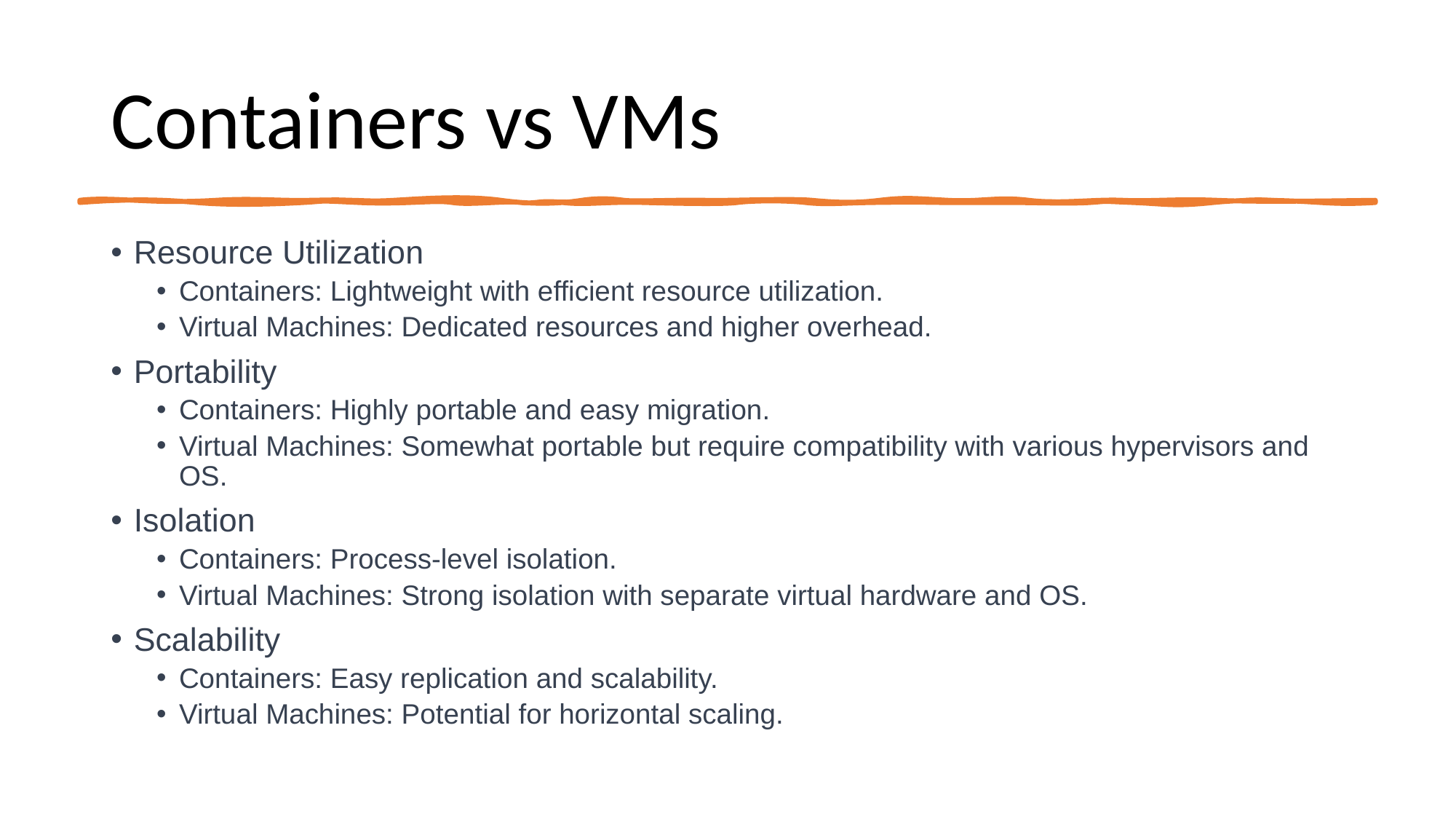

# Containers vs VMs

Resource Utilization
Containers: Lightweight with efficient resource utilization.
Virtual Machines: Dedicated resources and higher overhead.
Portability
Containers: Highly portable and easy migration.
Virtual Machines: Somewhat portable but require compatibility with various hypervisors and OS.
Isolation
Containers: Process-level isolation.
Virtual Machines: Strong isolation with separate virtual hardware and OS.
Scalability
Containers: Easy replication and scalability.
Virtual Machines: Potential for horizontal scaling.